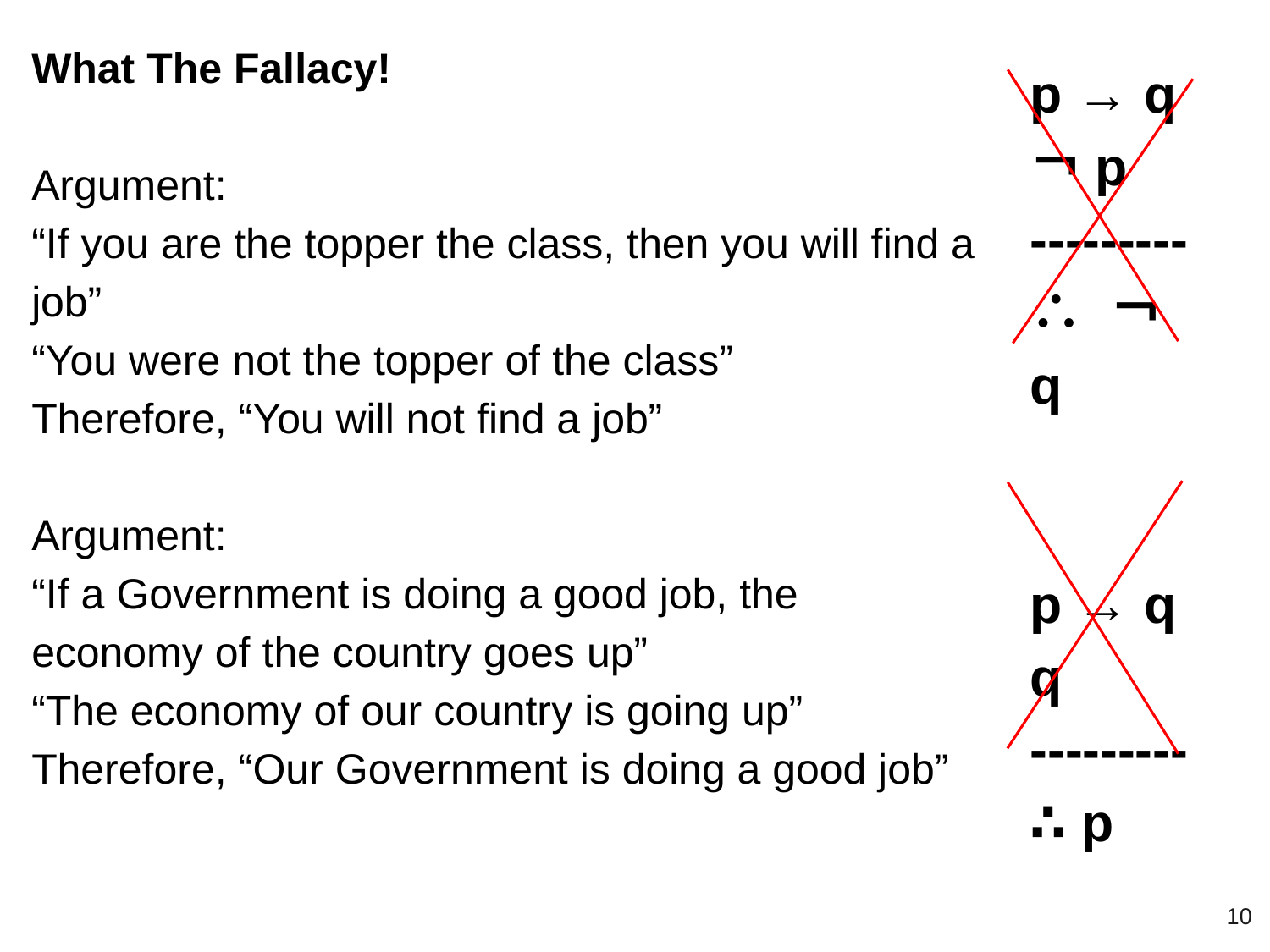

What The Fallacy!

Argument:
“If you are the topper the class, then you will find a job”
“You were not the topper of the class”
Therefore, “You will not find a job”

Argument:
“If a Government is doing a good job, the economy of the country goes up”
“The economy of our country is going up”
Therefore, “Our Government is doing a good job”

p → q
￢p
---------
∴ ￢q

p → q
q
---------
∴ p
10